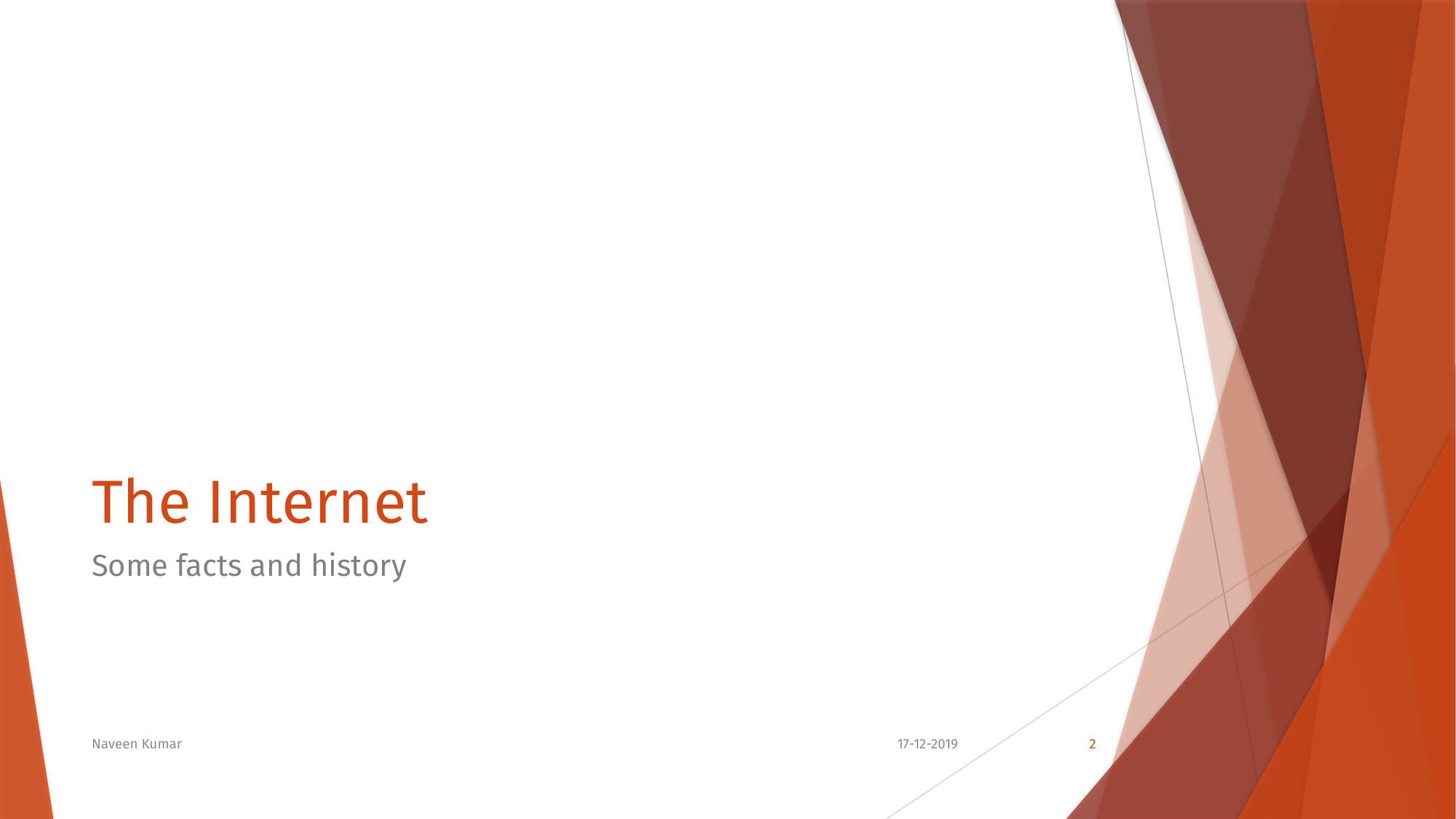

# The Internet
Some facts and history
Naveen Kumar
17-12-2019
2